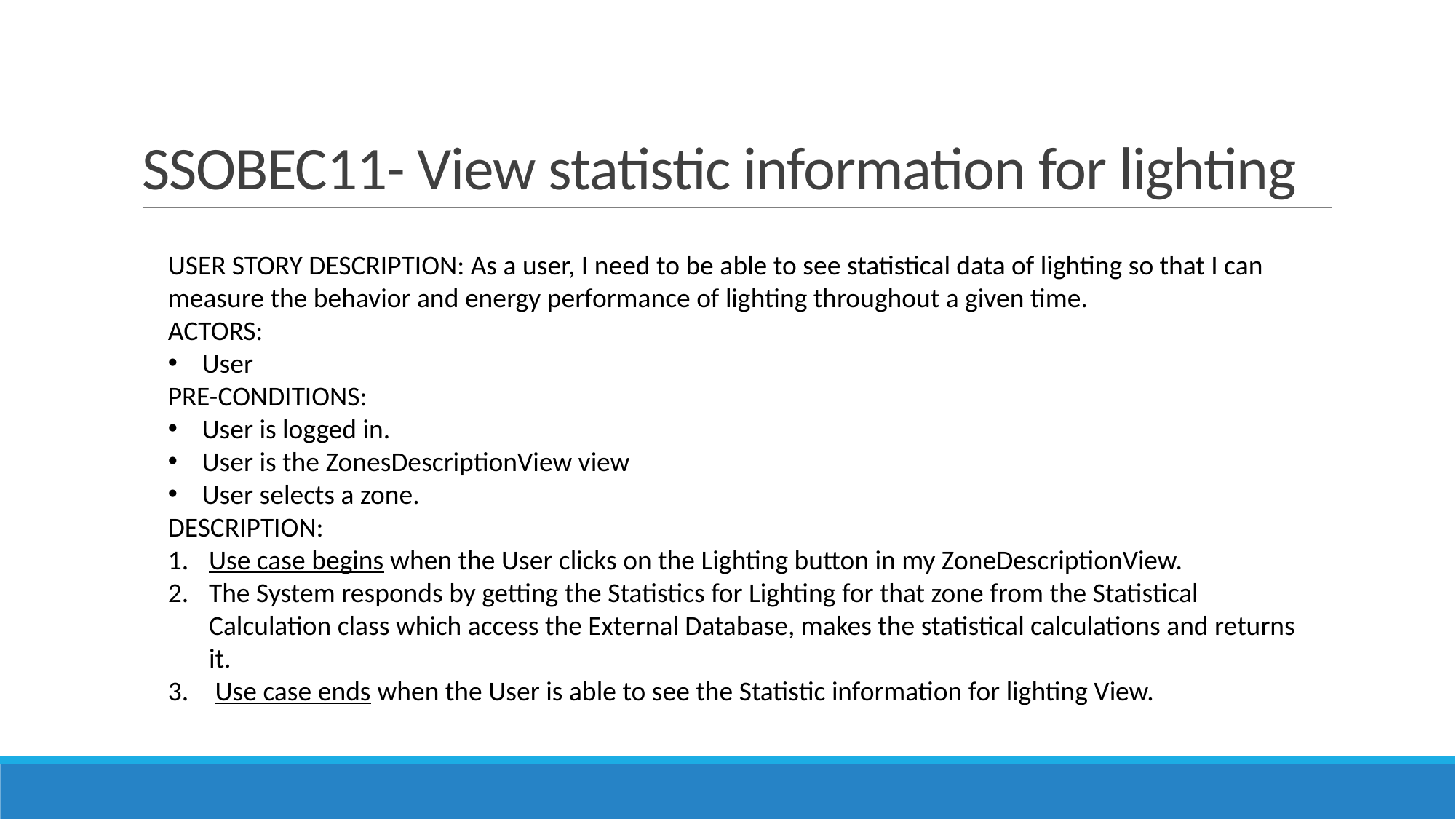

# SSOBEC11- View statistic information for lighting
USER STORY DESCRIPTION: As a user, I need to be able to see statistical data of lighting so that I can measure the behavior and energy performance of lighting throughout a given time.
ACTORS:
User
PRE-CONDITIONS:
User is logged in.
User is the ZonesDescriptionView view
User selects a zone.
DESCRIPTION:
Use case begins when the User clicks on the Lighting button in my ZoneDescriptionView.
The System responds by getting the Statistics for Lighting for that zone from the Statistical Calculation class which access the External Database, makes the statistical calculations and returns it.
 Use case ends when the User is able to see the Statistic information for lighting View.